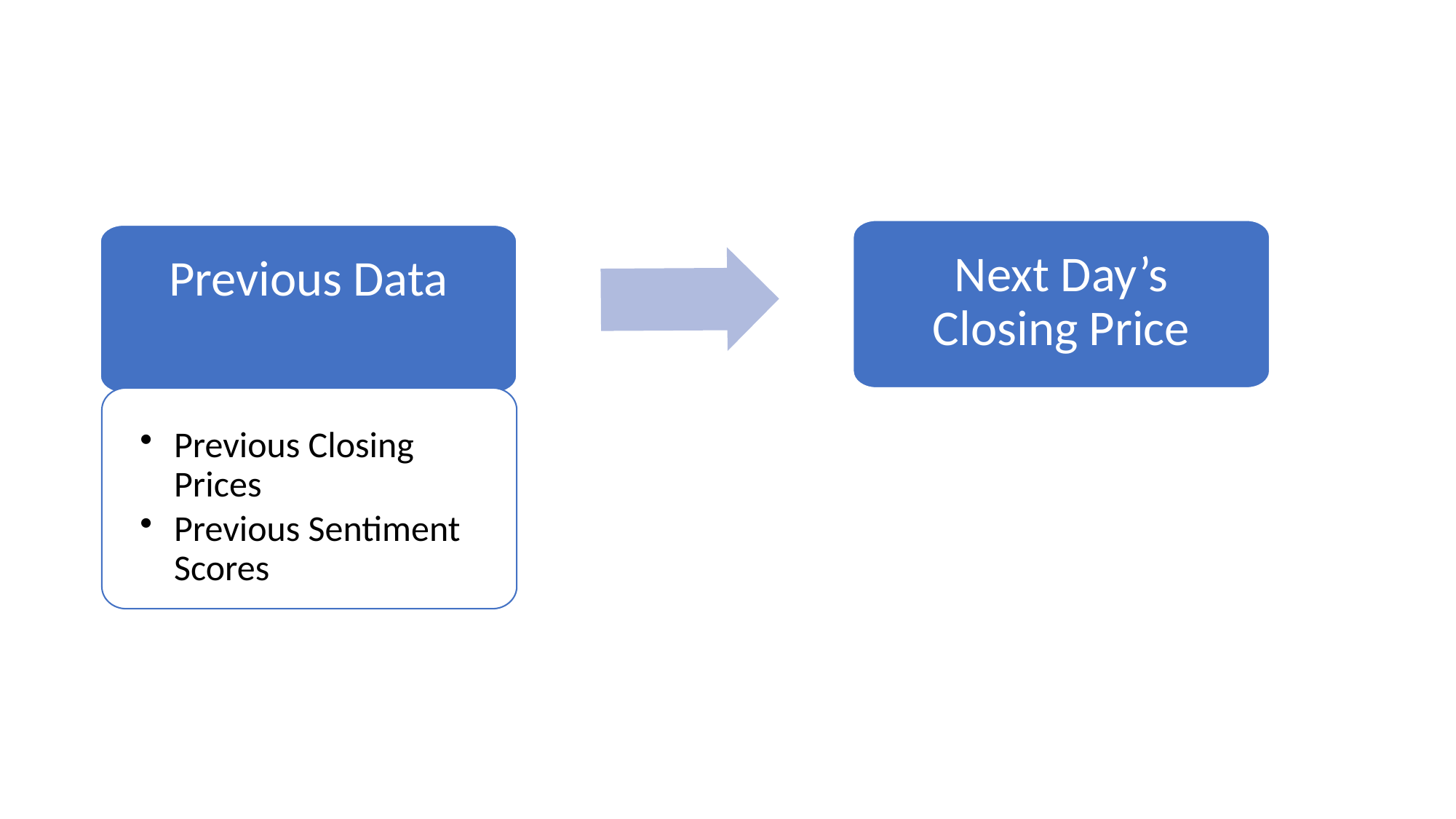

#
Next Day’s Closing Price
Previous Data

Previous Closing Prices
Previous Sentiment Scores